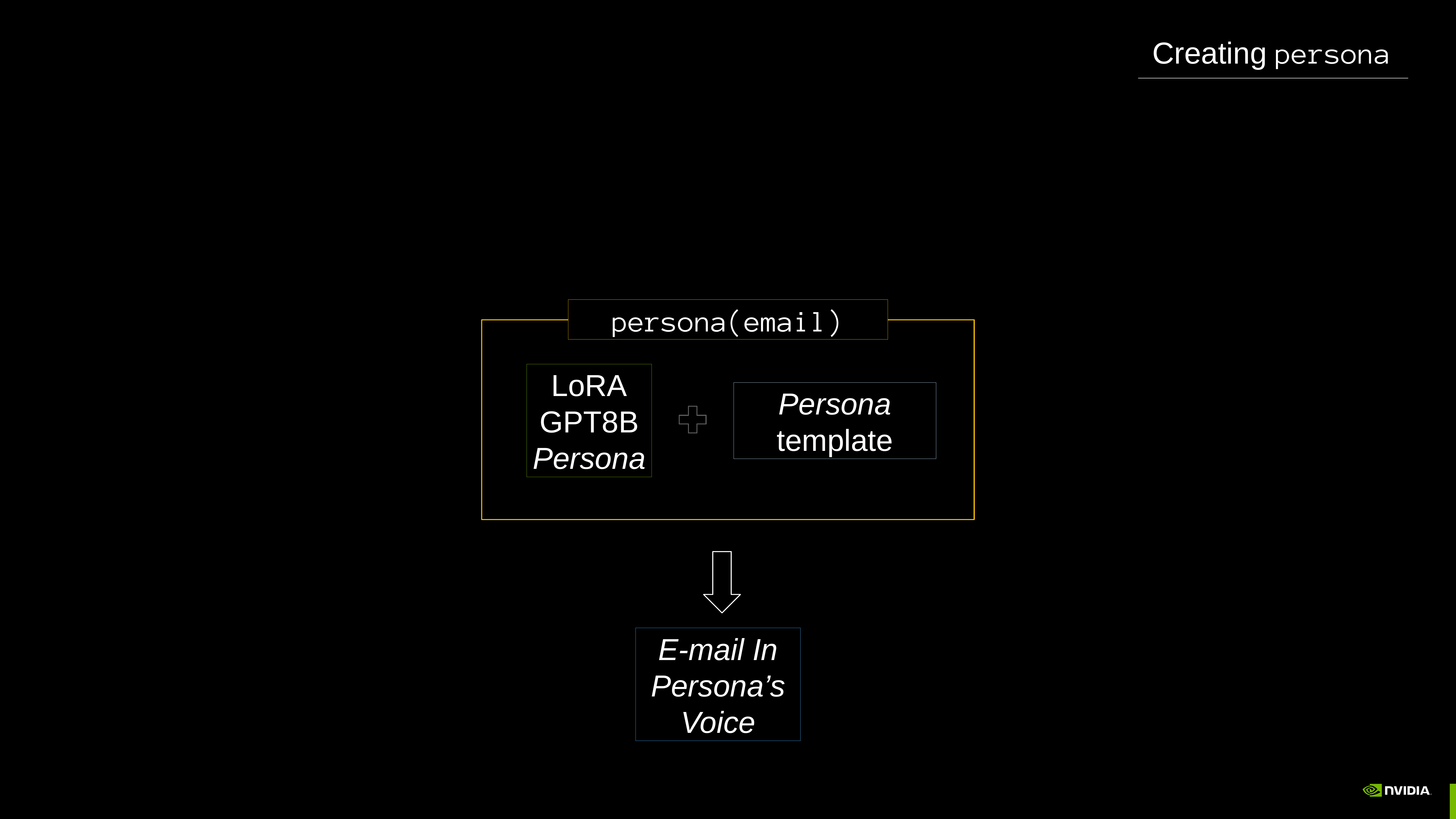

Creating persona
persona(email)

LoRA
GPT8B
Persona
Persona
template

E-mail In Persona’s Voice